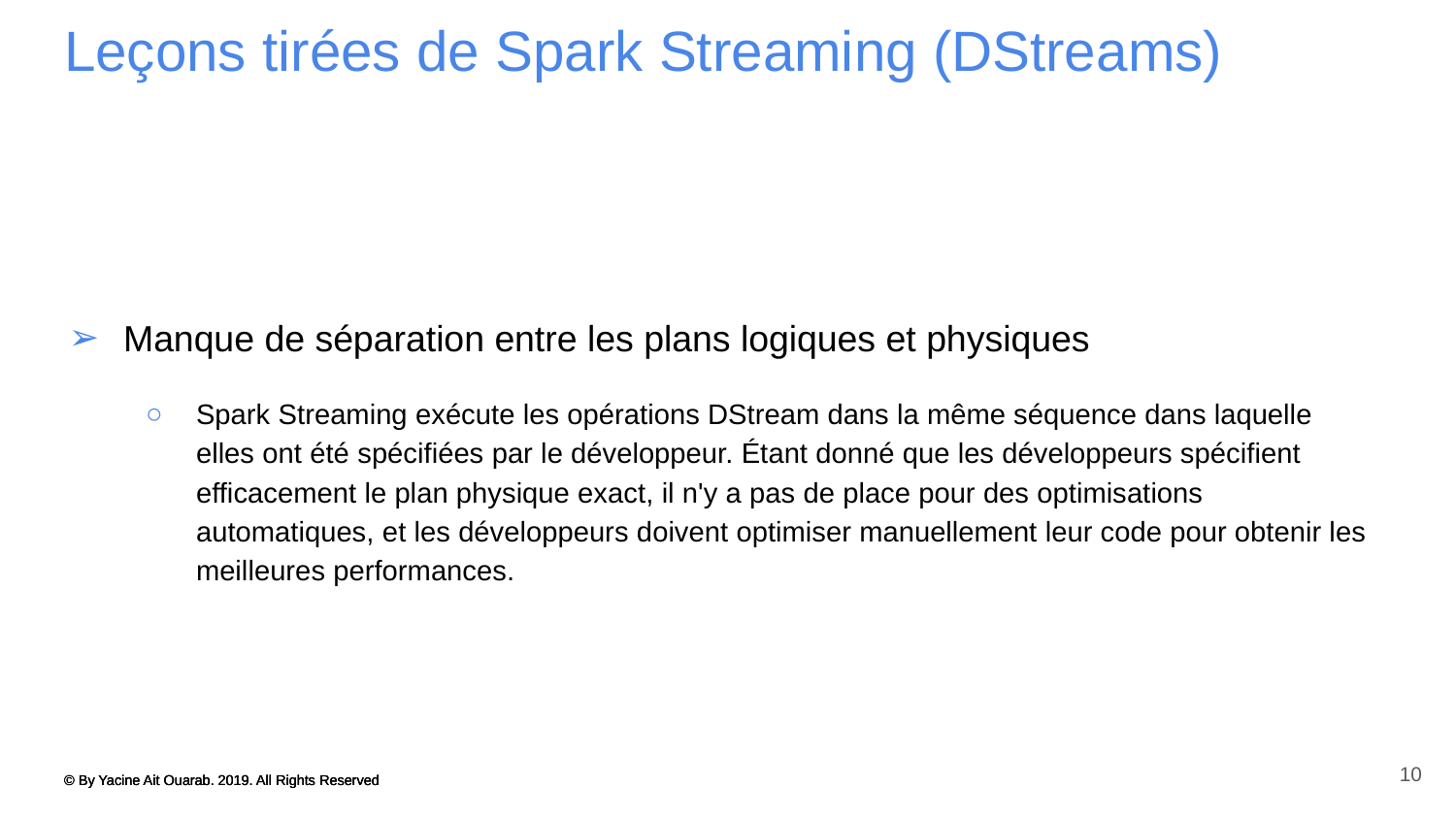

# Leçons tirées de Spark Streaming (DStreams)

Manque de séparation entre les plans logiques et physiques
Spark Streaming exécute les opérations DStream dans la même séquence dans laquelle elles ont été spécifiées par le développeur. Étant donné que les développeurs spécifient efficacement le plan physique exact, il n'y a pas de place pour des optimisations automatiques, et les développeurs doivent optimiser manuellement leur code pour obtenir les meilleures performances.
10